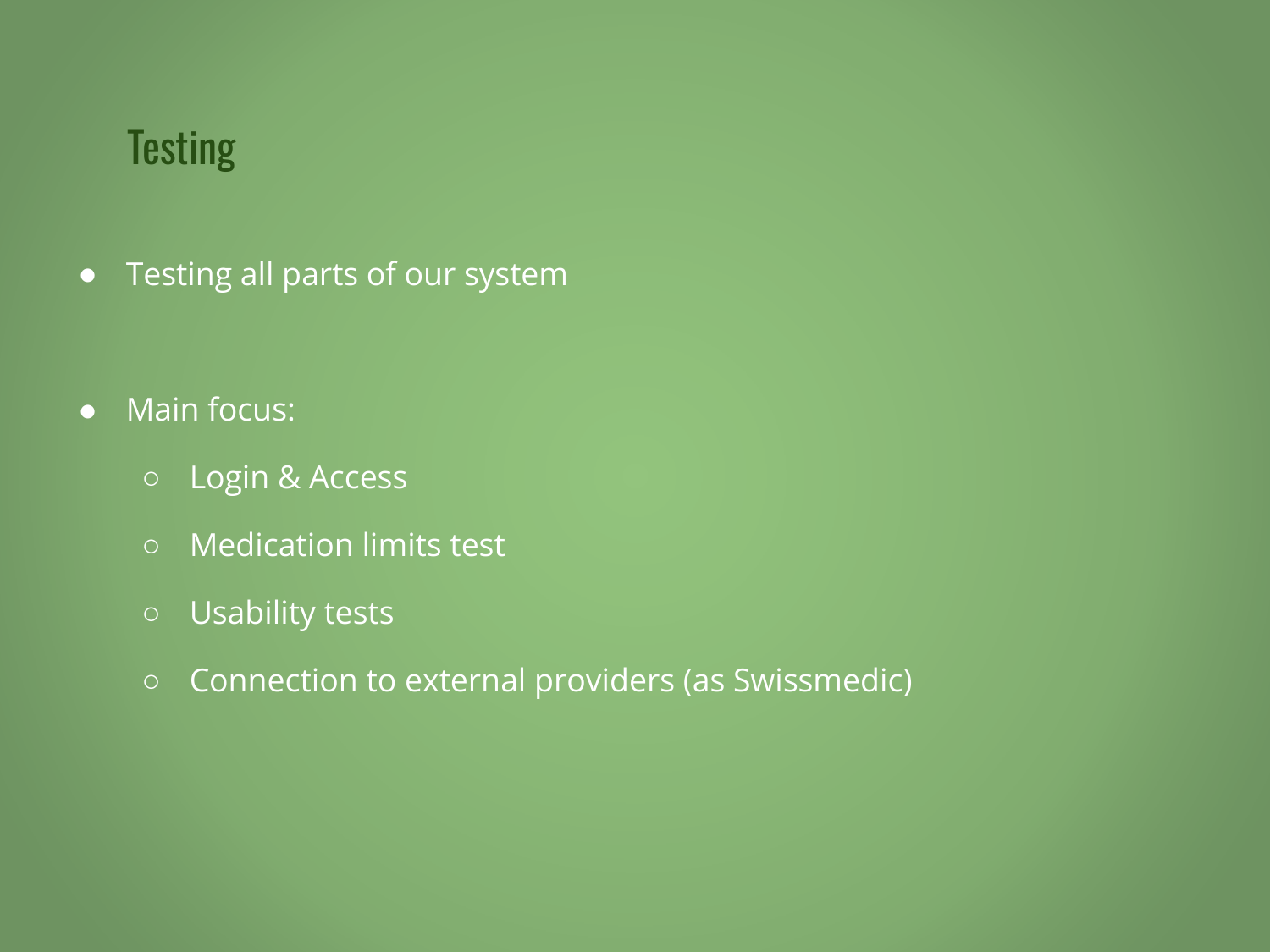

# Testing
Testing all parts of our system

Main focus:
Login & Access
Medication limits test
Usability tests
Connection to external providers (as Swissmedic)